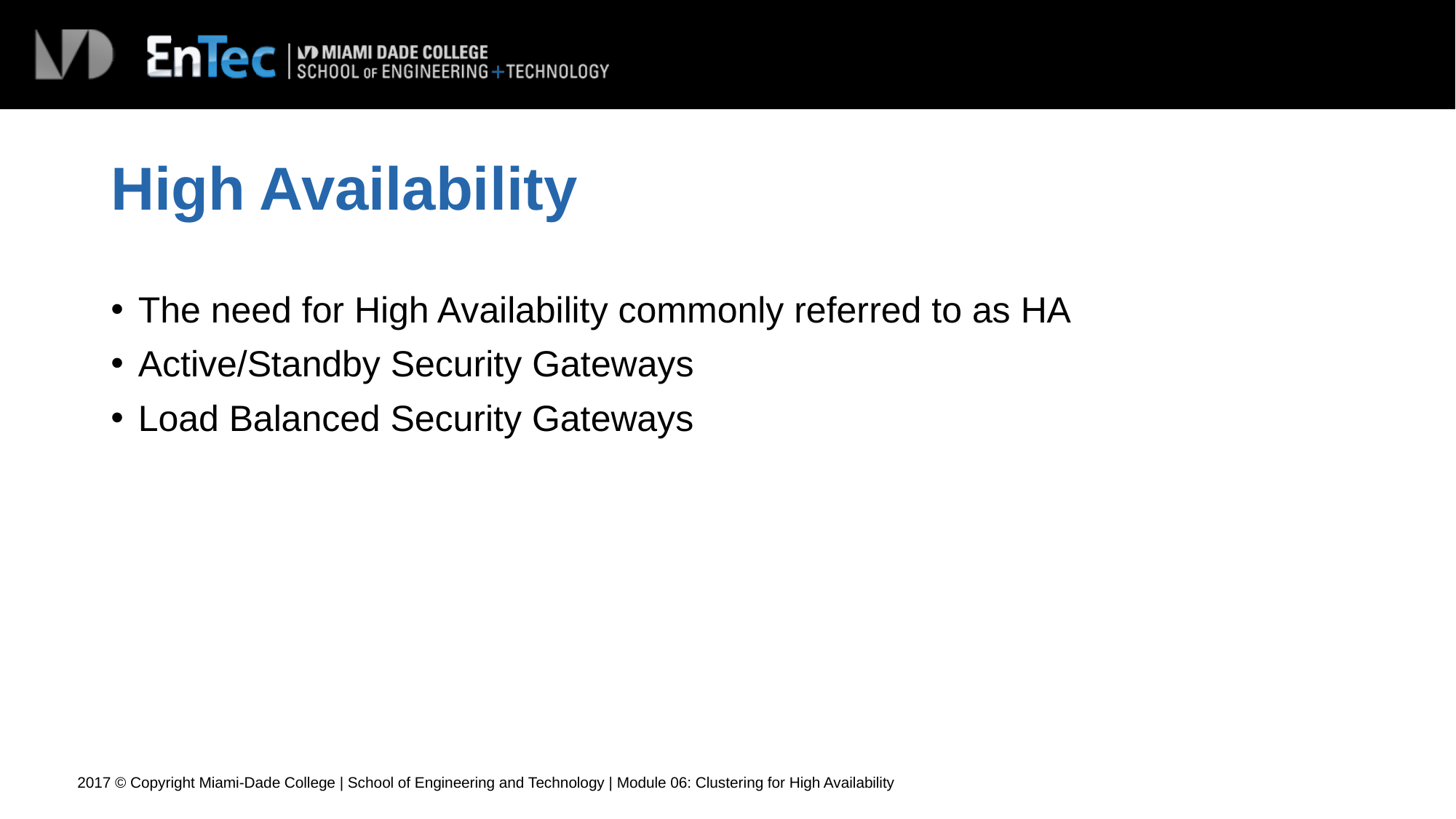

# High Availability
The need for High Availability commonly referred to as HA
Active/Standby Security Gateways
Load Balanced Security Gateways